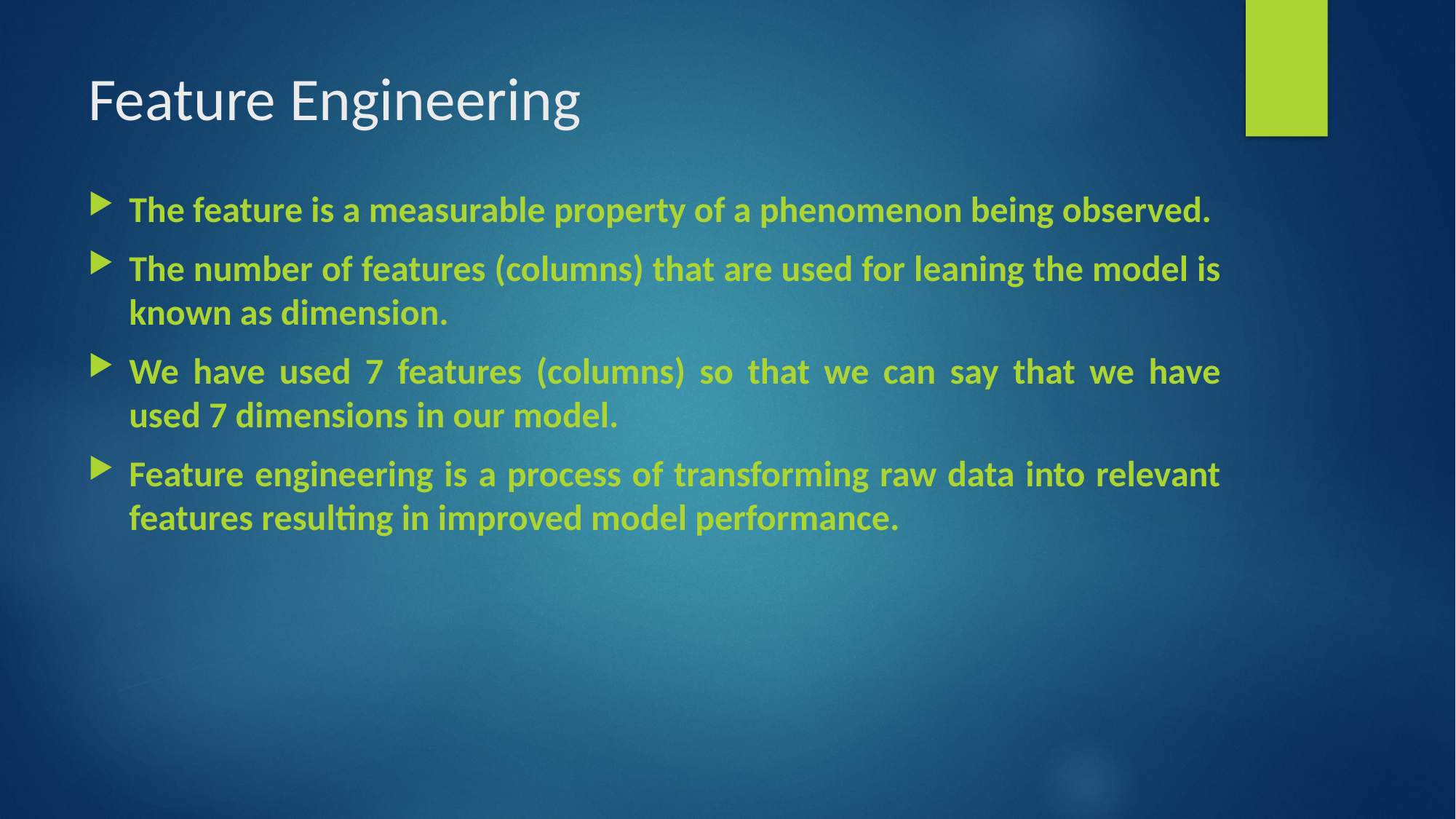

# Feature Engineering
The feature is a measurable property of a phenomenon being observed.
The number of features (columns) that are used for leaning the model is known as dimension.
We have used 7 features (columns) so that we can say that we have used 7 dimensions in our model.
Feature engineering is a process of transforming raw data into relevant features resulting in improved model performance.